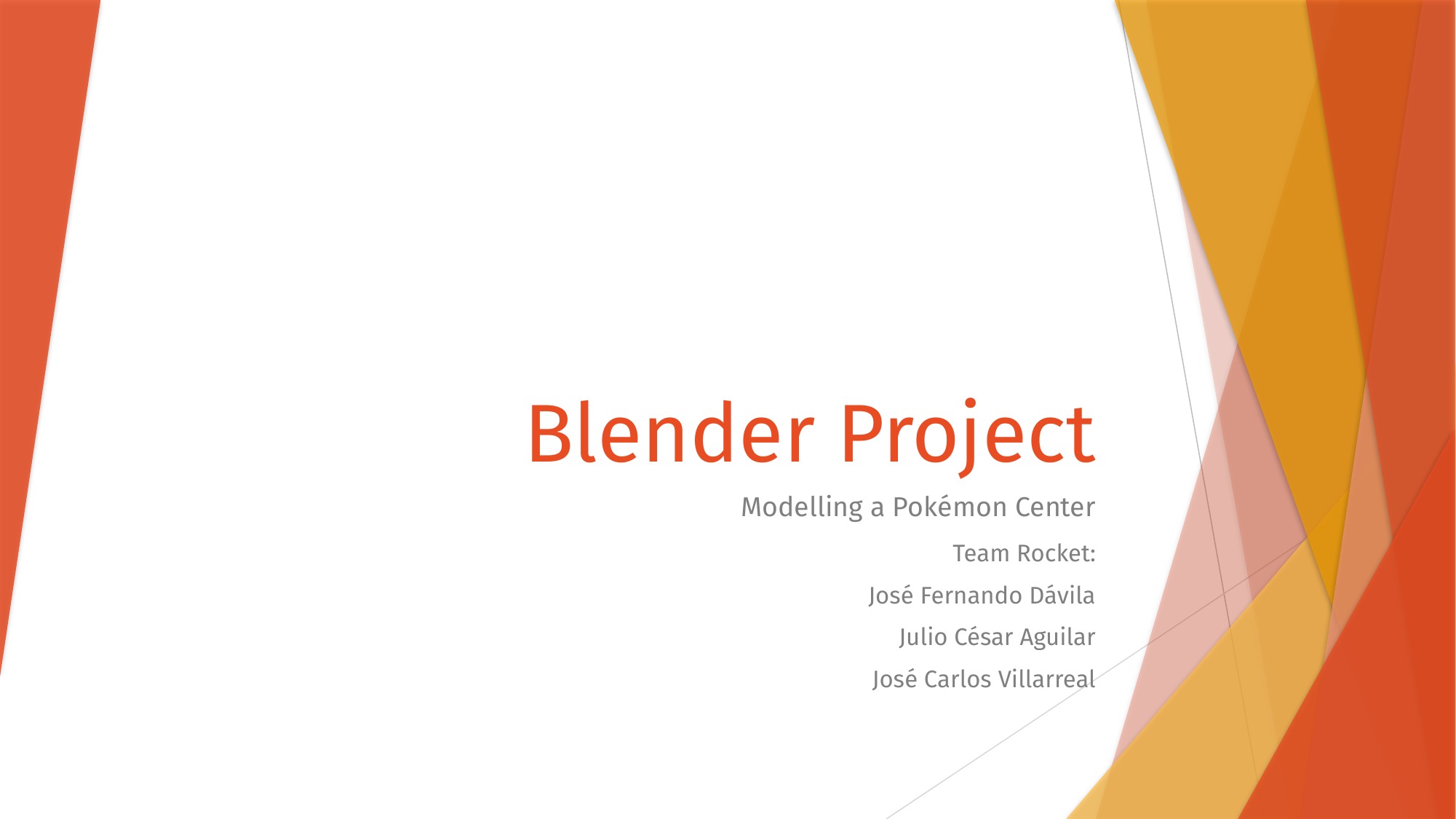

# Blender Project
Modelling a Pokémon Center
Team Rocket:
José Fernando Dávila
Julio César Aguilar
José Carlos Villarreal